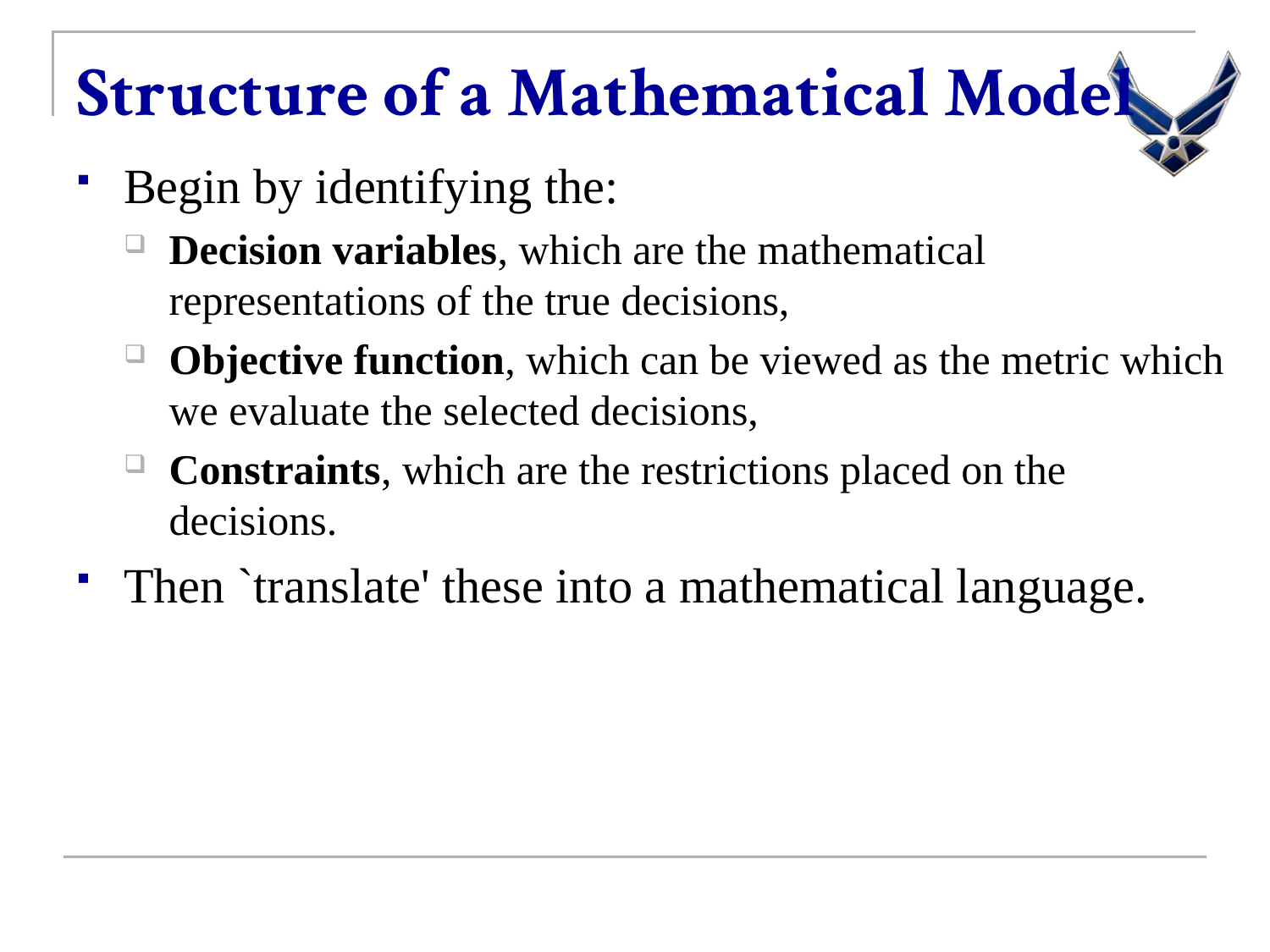

# Structure of a Mathematical Model
Begin by identifying the:
Decision variables, which are the mathematical representations of the true decisions,
Objective function, which can be viewed as the metric which we evaluate the selected decisions,
Constraints, which are the restrictions placed on the decisions.
Then `translate' these into a mathematical language.